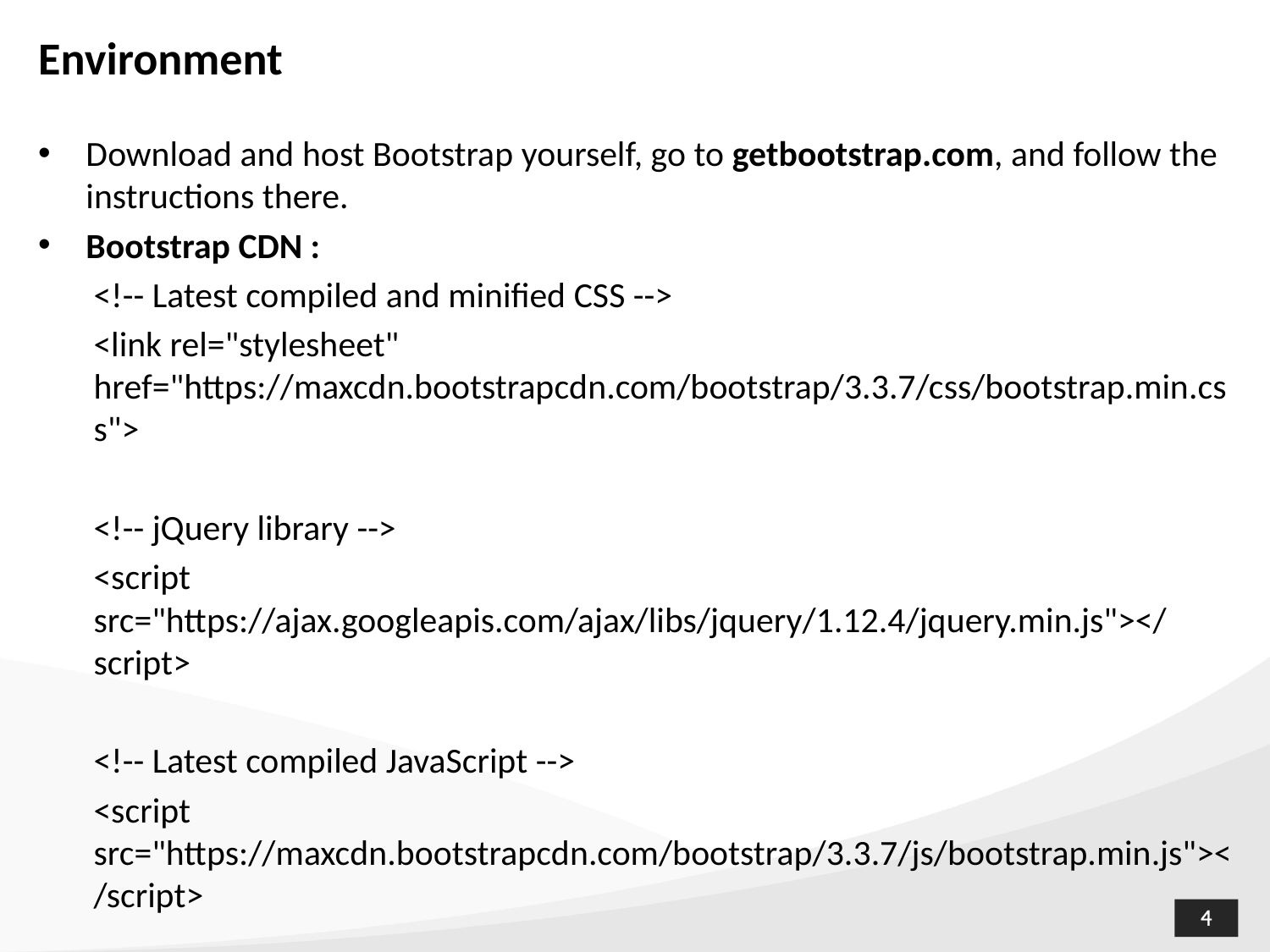

# Environment
Download and host Bootstrap yourself, go to getbootstrap.com, and follow the instructions there.
Bootstrap CDN :
<!-- Latest compiled and minified CSS -->
<link rel="stylesheet" href="https://maxcdn.bootstrapcdn.com/bootstrap/3.3.7/css/bootstrap.min.css">

<!-- jQuery library -->
<script src="https://ajax.googleapis.com/ajax/libs/jquery/1.12.4/jquery.min.js"></script>

<!-- Latest compiled JavaScript -->
<script src="https://maxcdn.bootstrapcdn.com/bootstrap/3.3.7/js/bootstrap.min.js"></script>